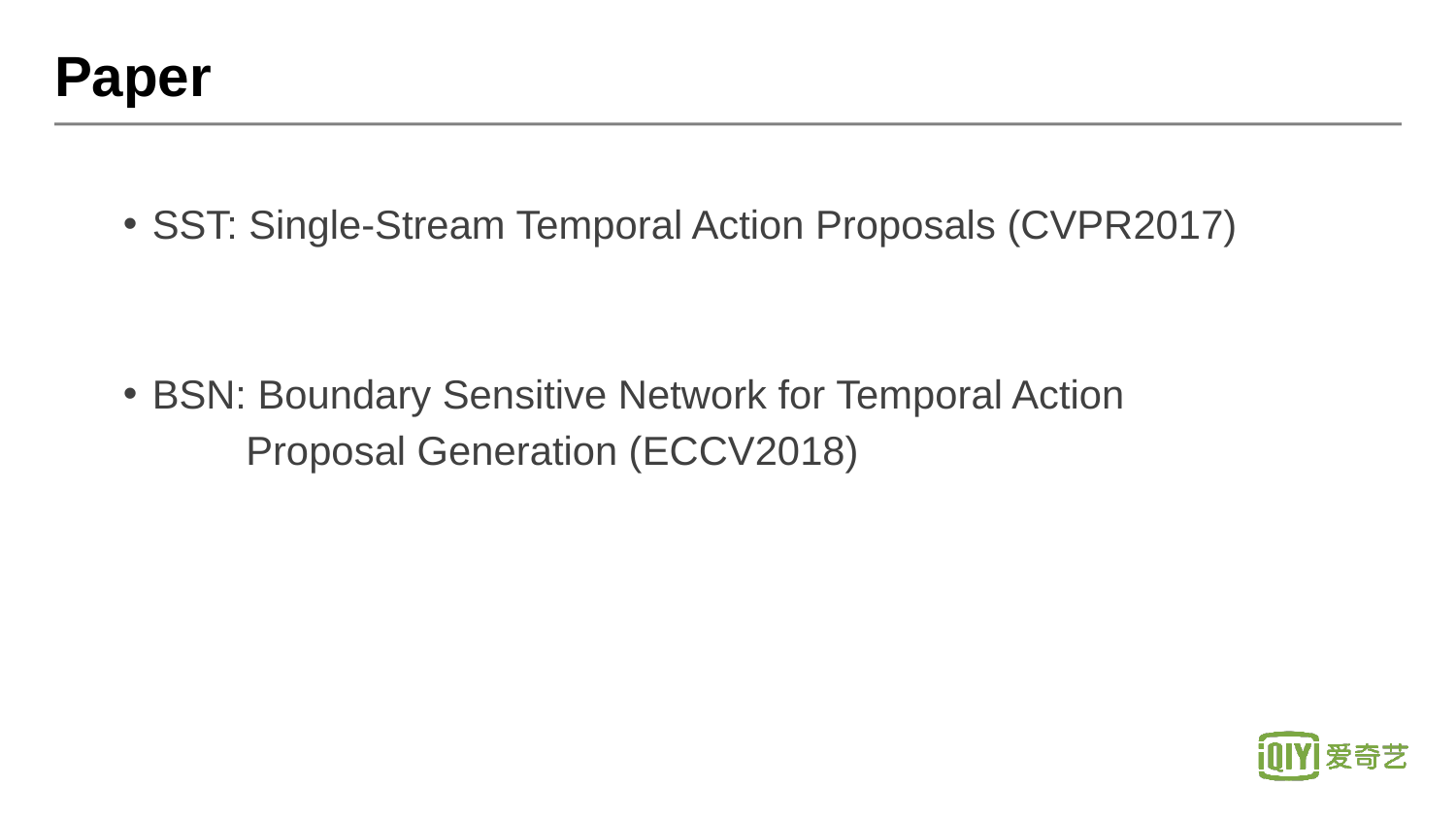

# Paper
SST: Single-Stream Temporal Action Proposals (CVPR2017)

BSN: Boundary Sensitive Network for Temporal Action
           Proposal Generation (ECCV2018)